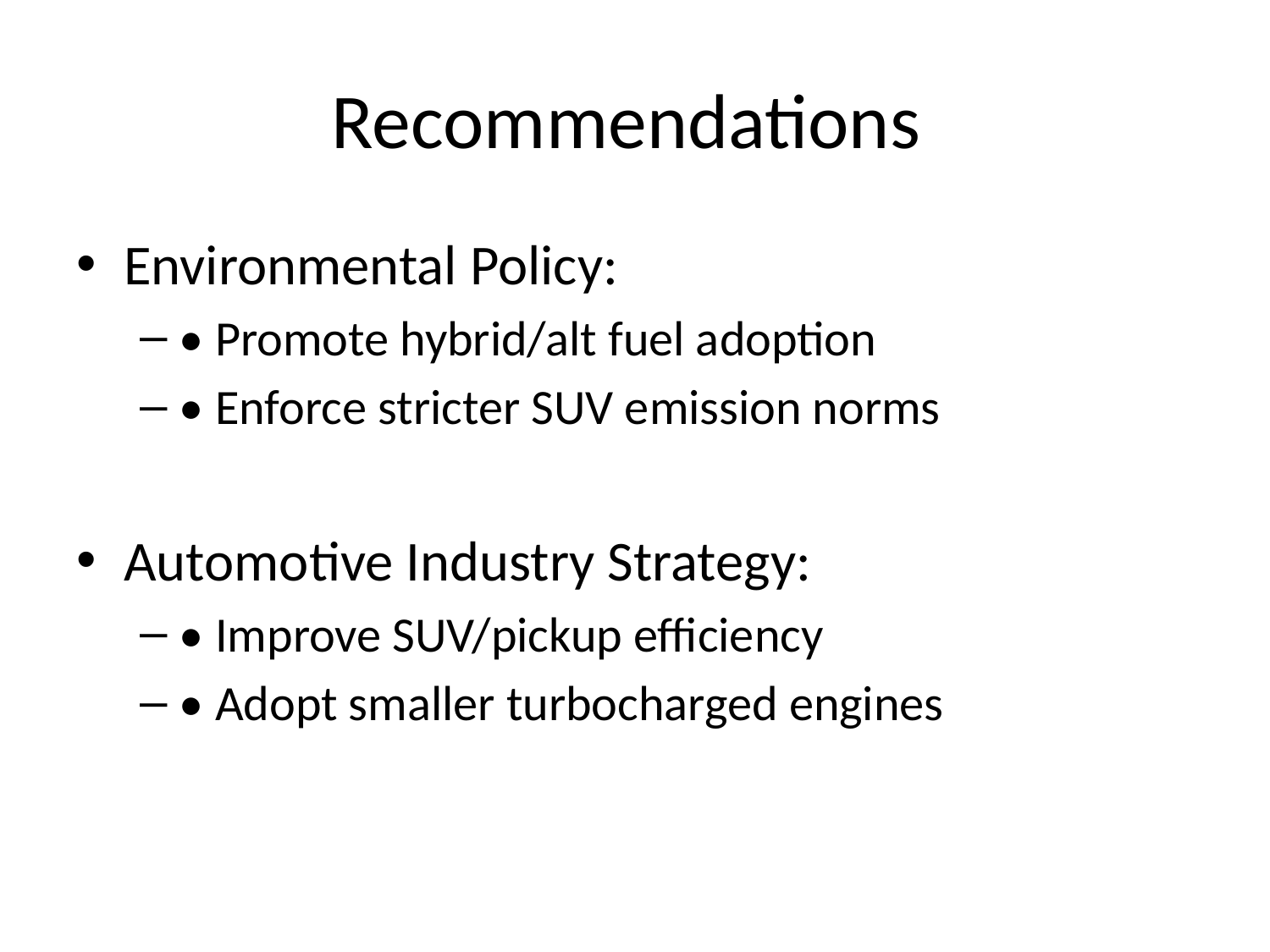

# Recommendations
Environmental Policy:
• Promote hybrid/alt fuel adoption
• Enforce stricter SUV emission norms

Automotive Industry Strategy:
• Improve SUV/pickup efficiency
• Adopt smaller turbocharged engines